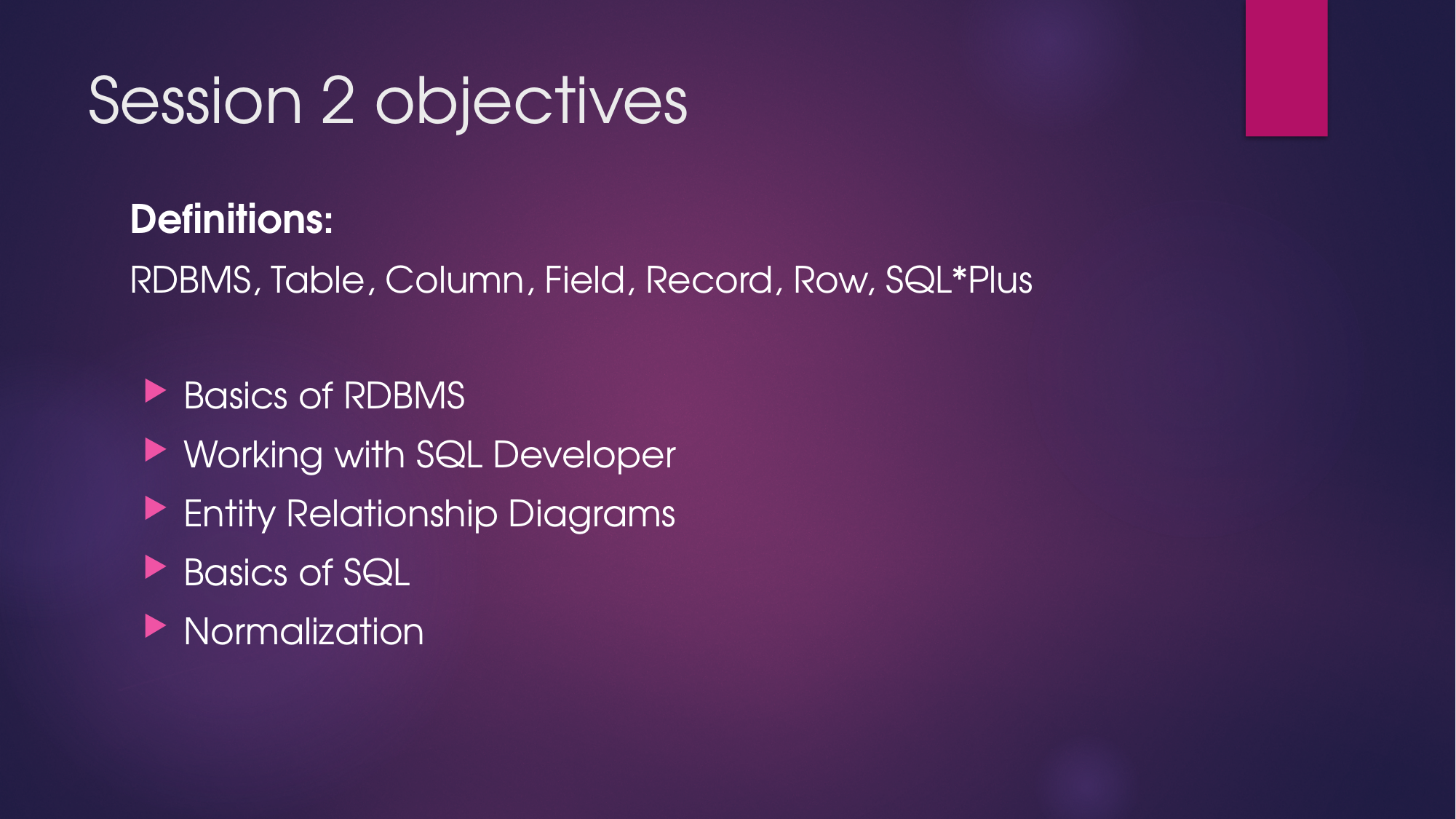

# Session 2 objectives
Definitions:
RDBMS, Table, Column, Field, Record, Row, SQL*Plus
Basics of RDBMS
Working with SQL Developer
Entity Relationship Diagrams
Basics of SQL
Normalization